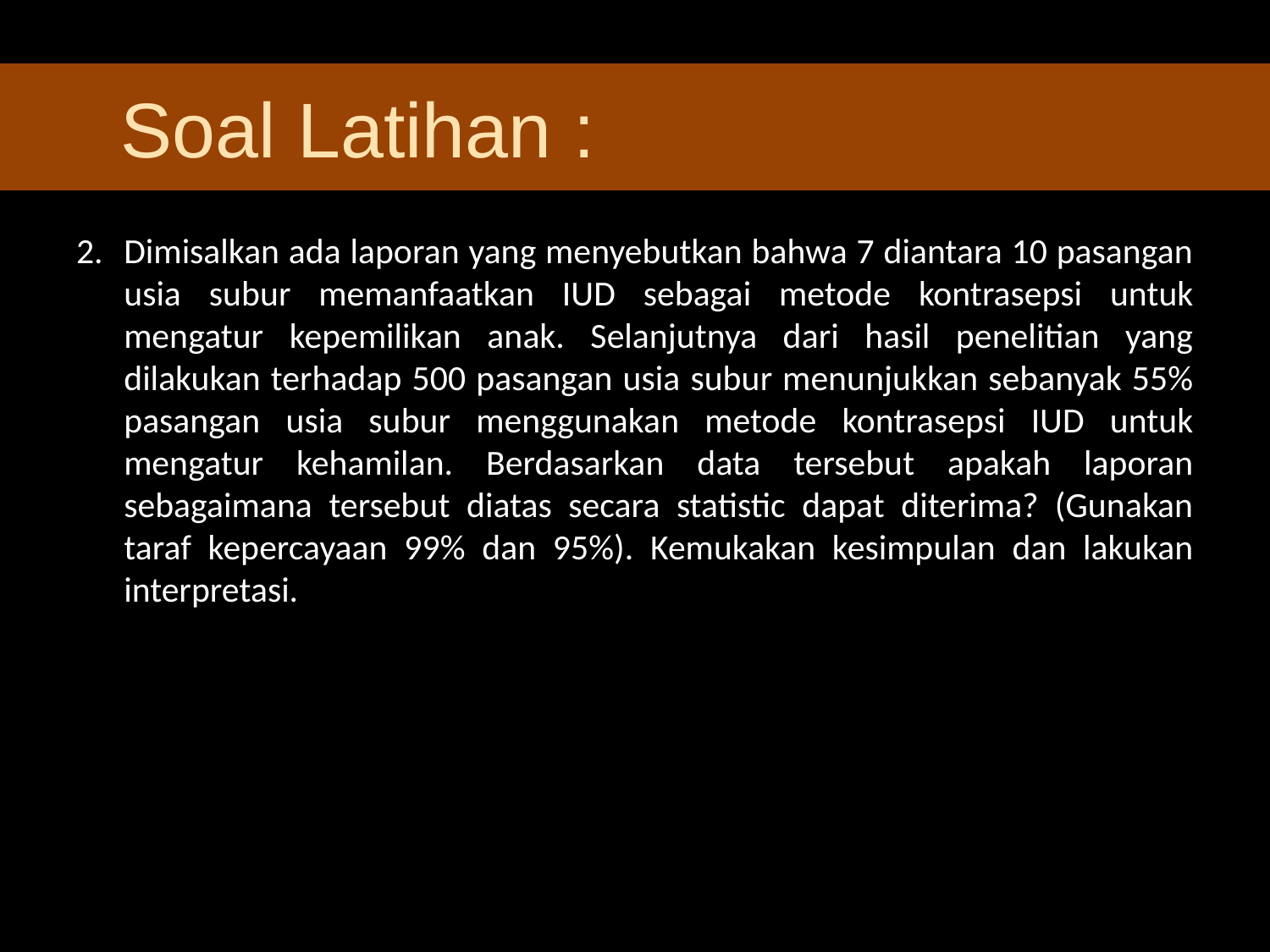

Soal Latihan :
2.	Dimisalkan ada laporan yang menyebutkan bahwa 7 diantara 10 pasangan usia subur memanfaatkan IUD sebagai metode kontrasepsi untuk mengatur kepemilikan anak. Selanjutnya dari hasil penelitian yang dilakukan terhadap 500 pasangan usia subur menunjukkan sebanyak 55% pasangan usia subur menggunakan metode kontrasepsi IUD untuk mengatur kehamilan. Berdasarkan data tersebut apakah laporan sebagaimana tersebut diatas secara statistic dapat diterima? (Gunakan taraf kepercayaan 99% dan 95%). Kemukakan kesimpulan dan lakukan interpretasi.